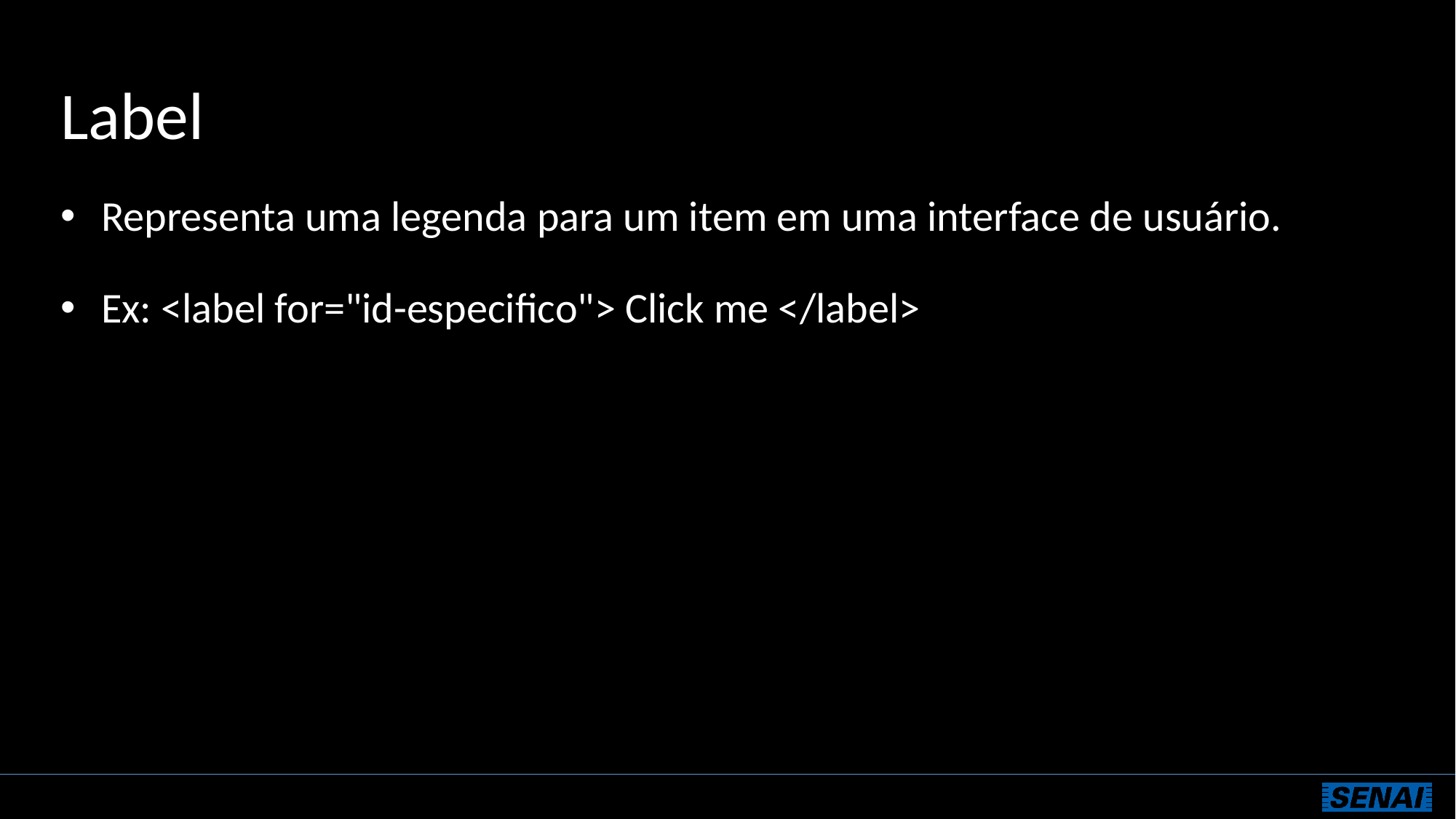

# Label

Representa uma legenda para um item em uma interface de usuário.

Ex: <label for="id-especifico"> Click me </label>